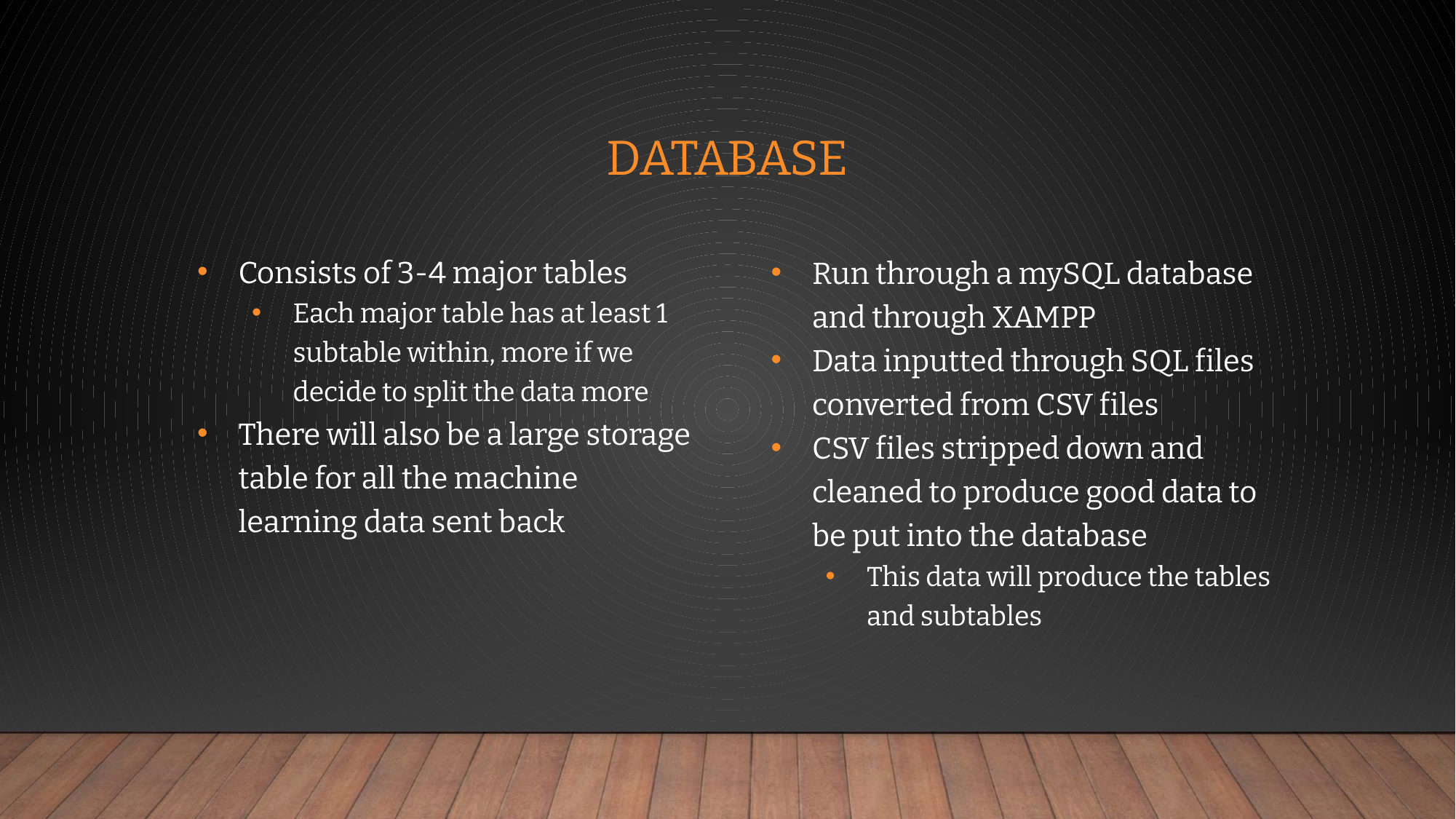

# DATABASE
Consists of 3-4 major tables
Each major table has at least 1 subtable within, more if we decide to split the data more
There will also be a large storage table for all the machine learning data sent back
Run through a mySQL database and through XAMPP
Data inputted through SQL files converted from CSV files
CSV files stripped down and cleaned to produce good data to be put into the database
This data will produce the tables and subtables